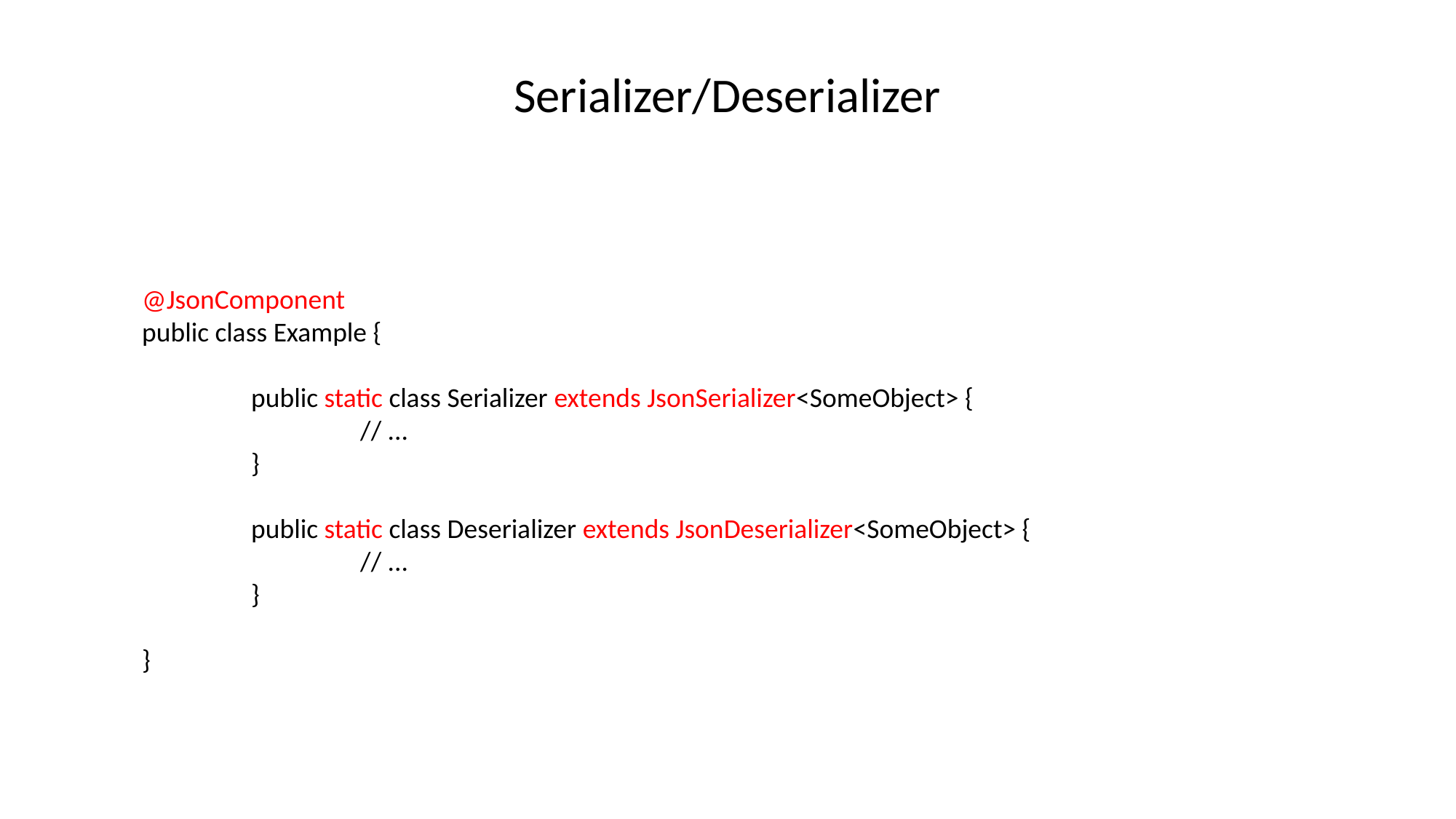

Serializer/Deserializer
@JsonComponent
public class Example {

	public static class Serializer extends JsonSerializer<SomeObject> {
		// ...
	}

	public static class Deserializer extends JsonDeserializer<SomeObject> {
		// ...
	}

}